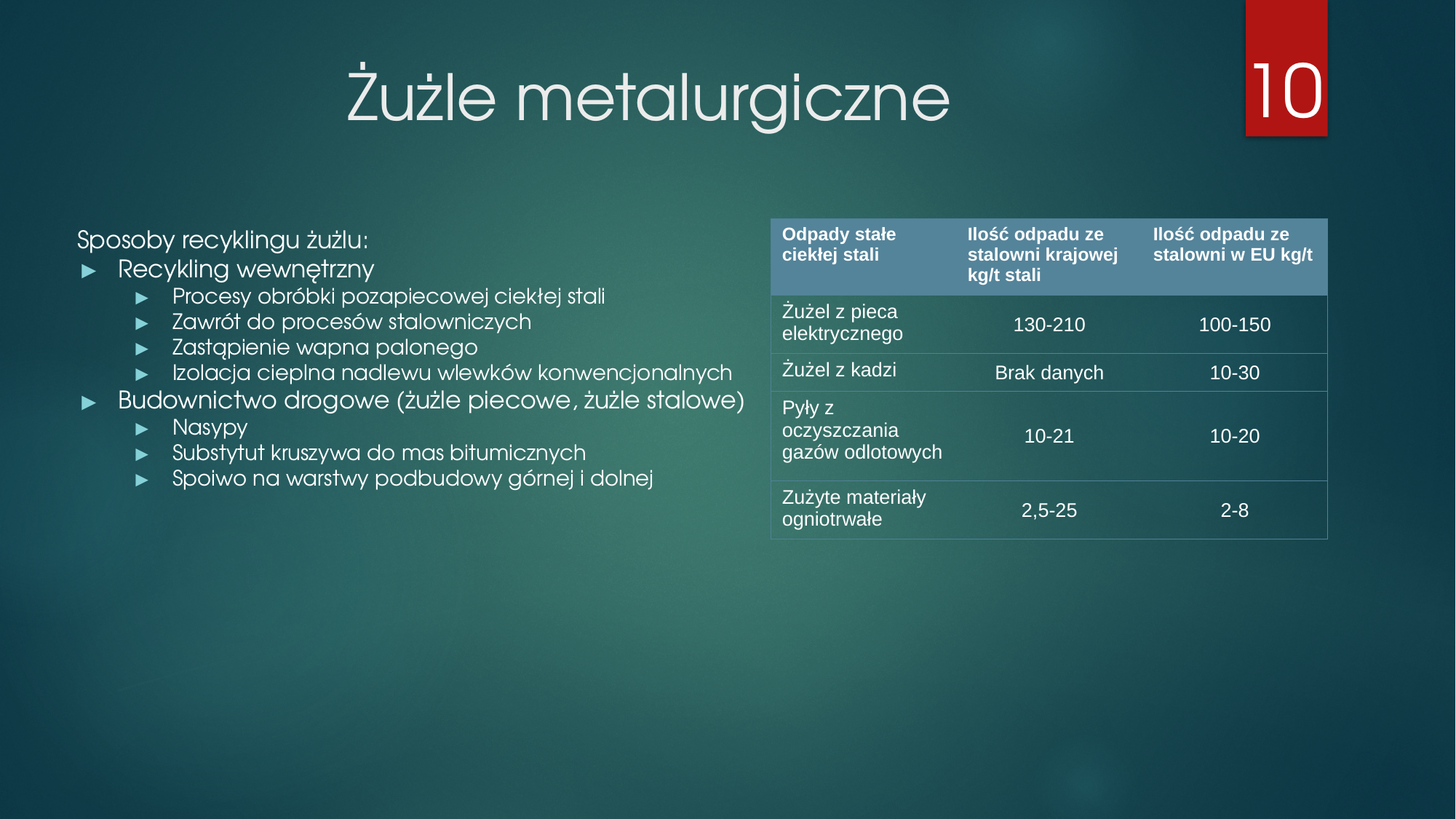

10
# Żużle metalurgiczne
Sposoby recyklingu żużlu:
Recykling wewnętrzny
Procesy obróbki pozapiecowej ciekłej stali
Zawrót do procesów stalowniczych
Zastąpienie wapna palonego
Izolacja cieplna nadlewu wlewków konwencjonalnych
Budownictwo drogowe (żużle piecowe, żużle stalowe)
Nasypy
Substytut kruszywa do mas bitumicznych
Spoiwo na warstwy podbudowy górnej i dolnej

| Odpady stałe ciekłej stali | Ilość odpadu ze stalowni krajowej kg/t stali | Ilość odpadu ze stalowni w EU kg/t |
| --- | --- | --- |
| Żużel z pieca elektrycznego | 130-210 | 100-150 |
| Żużel z kadzi | Brak danych | 10-30 |
| Pyły z oczyszczania gazów odlotowych | 10-21 | 10-20 |
| Zużyte materiały ogniotrwałe | 2,5-25 | 2-8 |